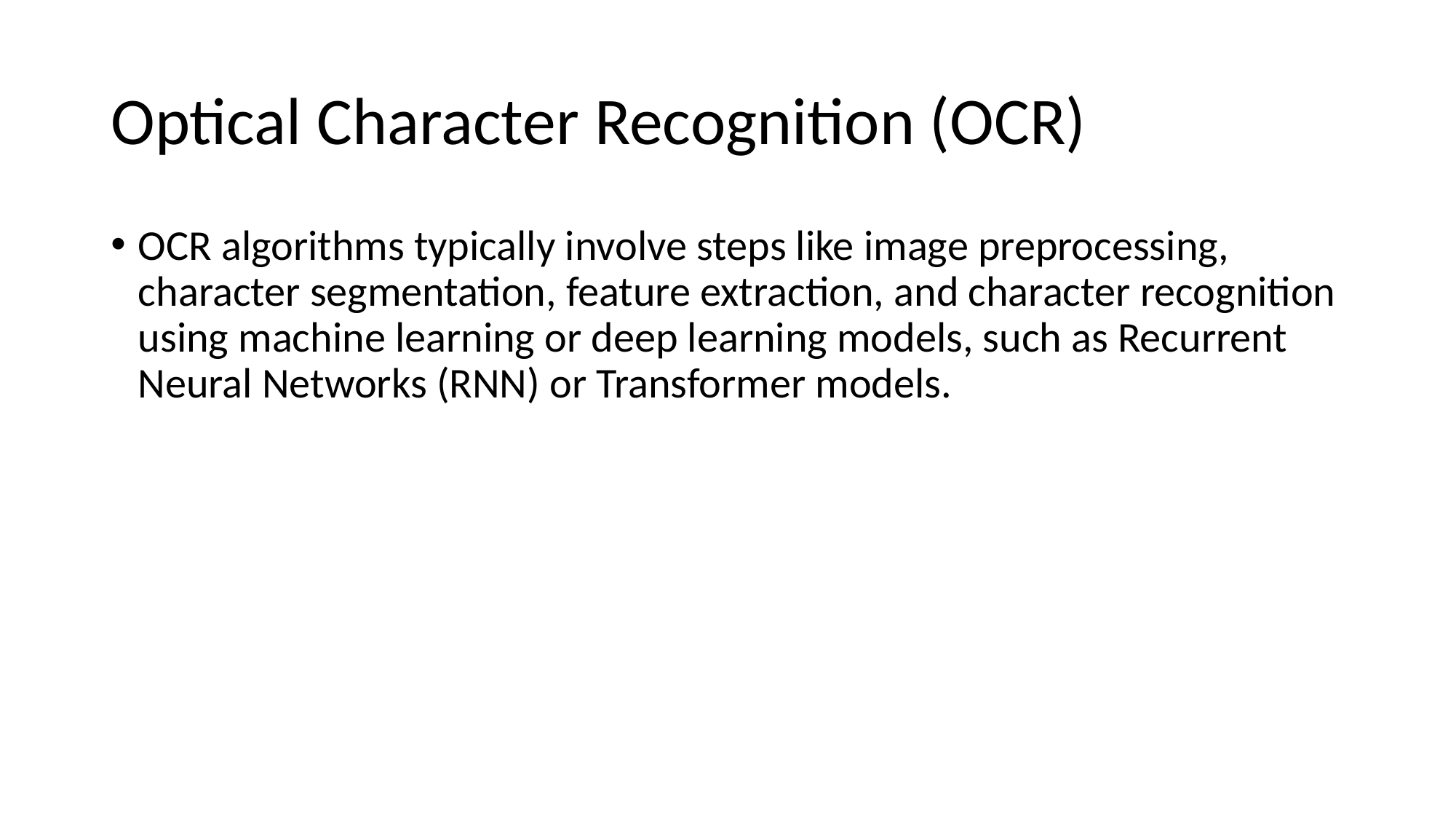

# Optical Character Recognition (OCR)
OCR algorithms typically involve steps like image preprocessing, character segmentation, feature extraction, and character recognition using machine learning or deep learning models, such as Recurrent Neural Networks (RNN) or Transformer models.